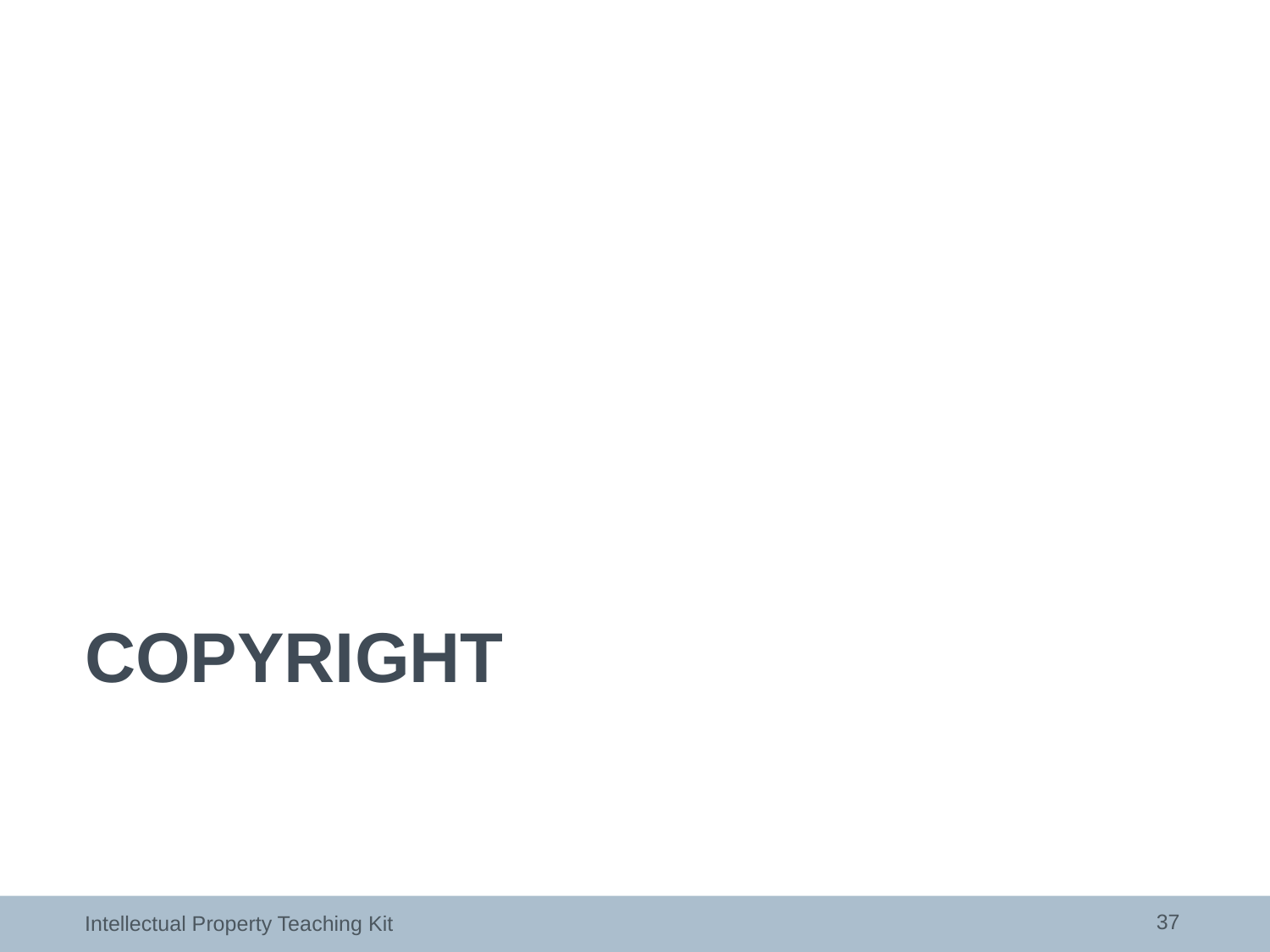

# Copyright

37
Intellectual Property Teaching Kit